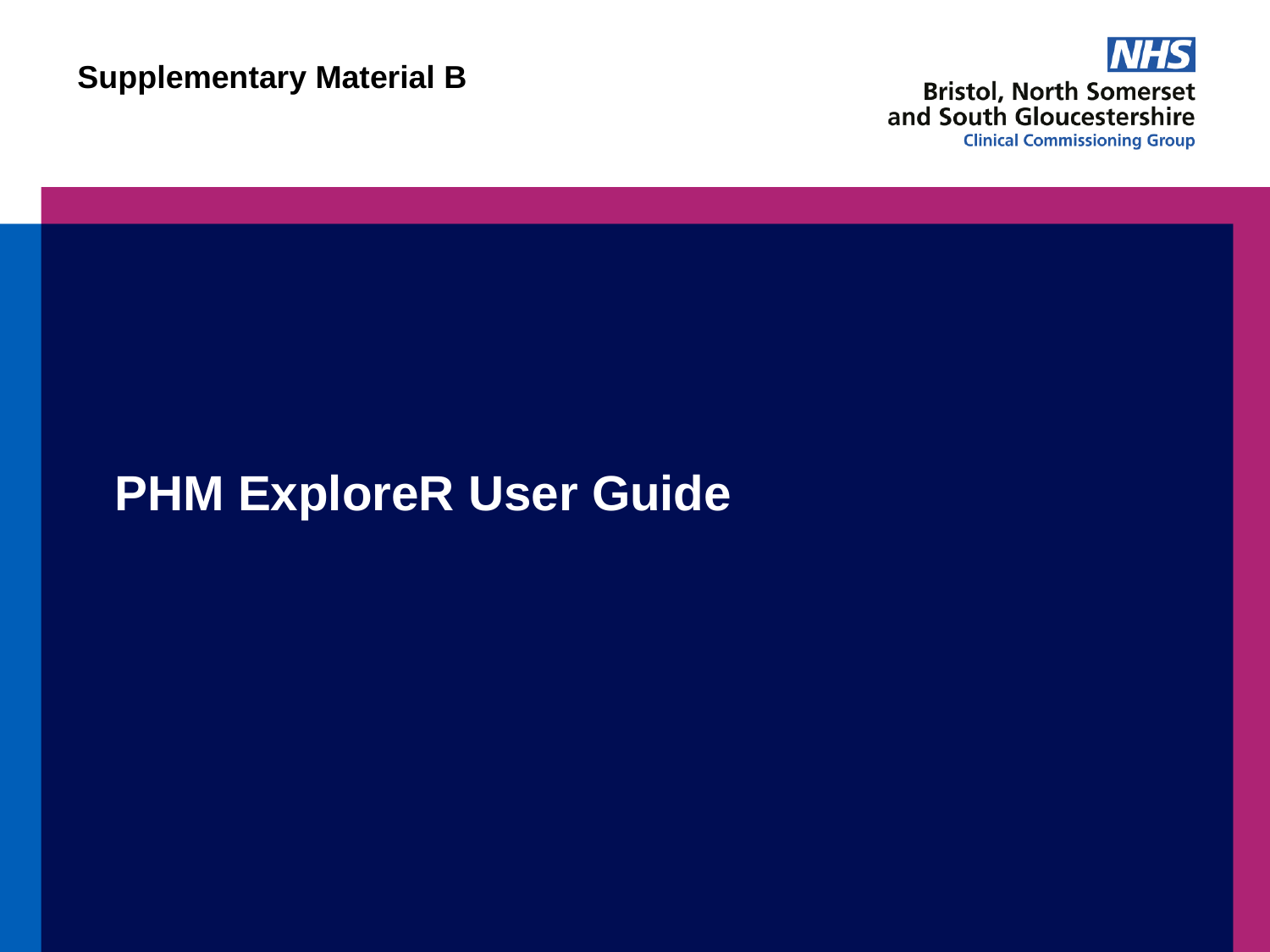

Supplementary Material B
# PHM ExploreR User Guide